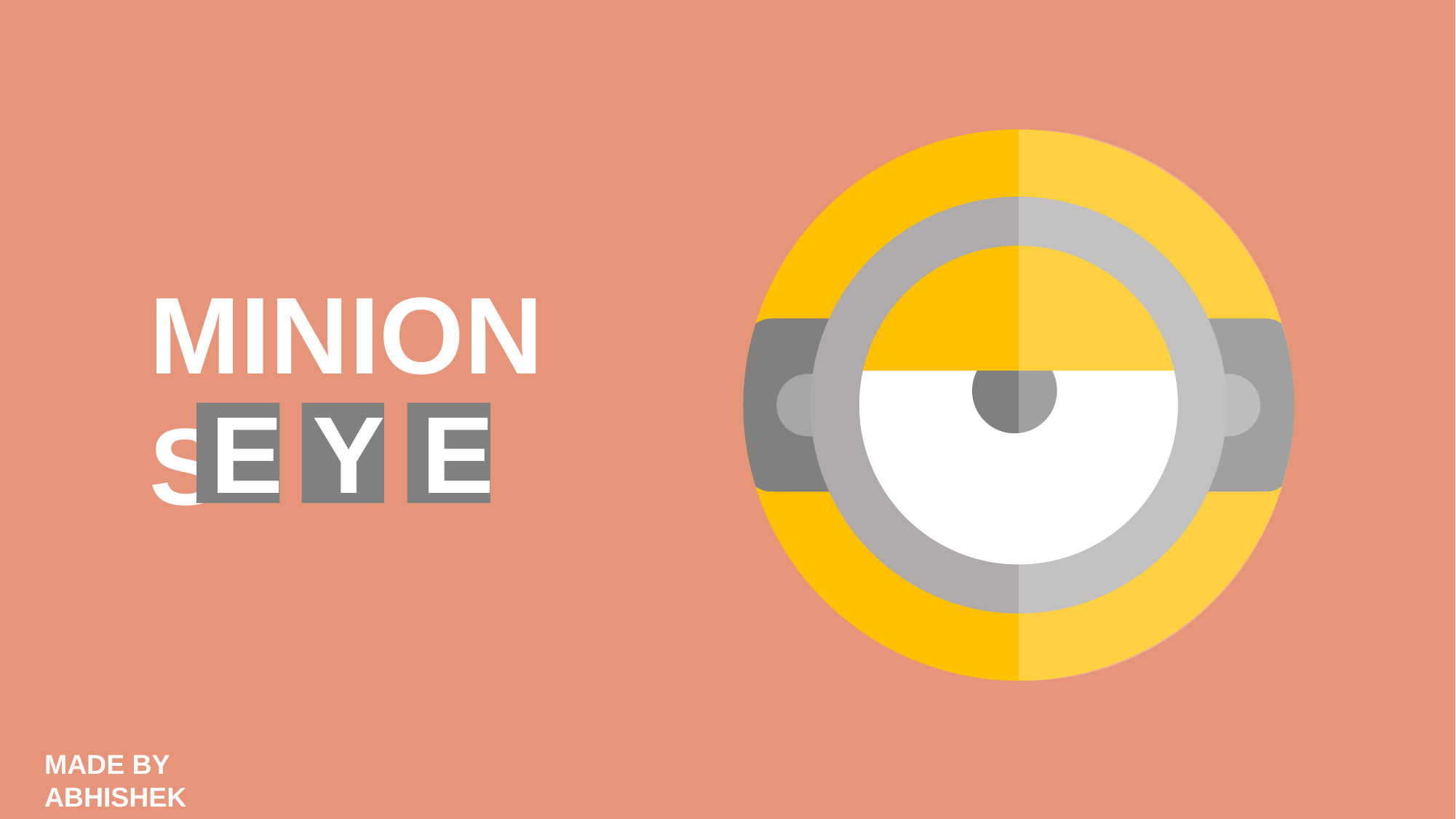

MINIONS
E

Y

E

MADE BY
ABHISHEK KHATRI